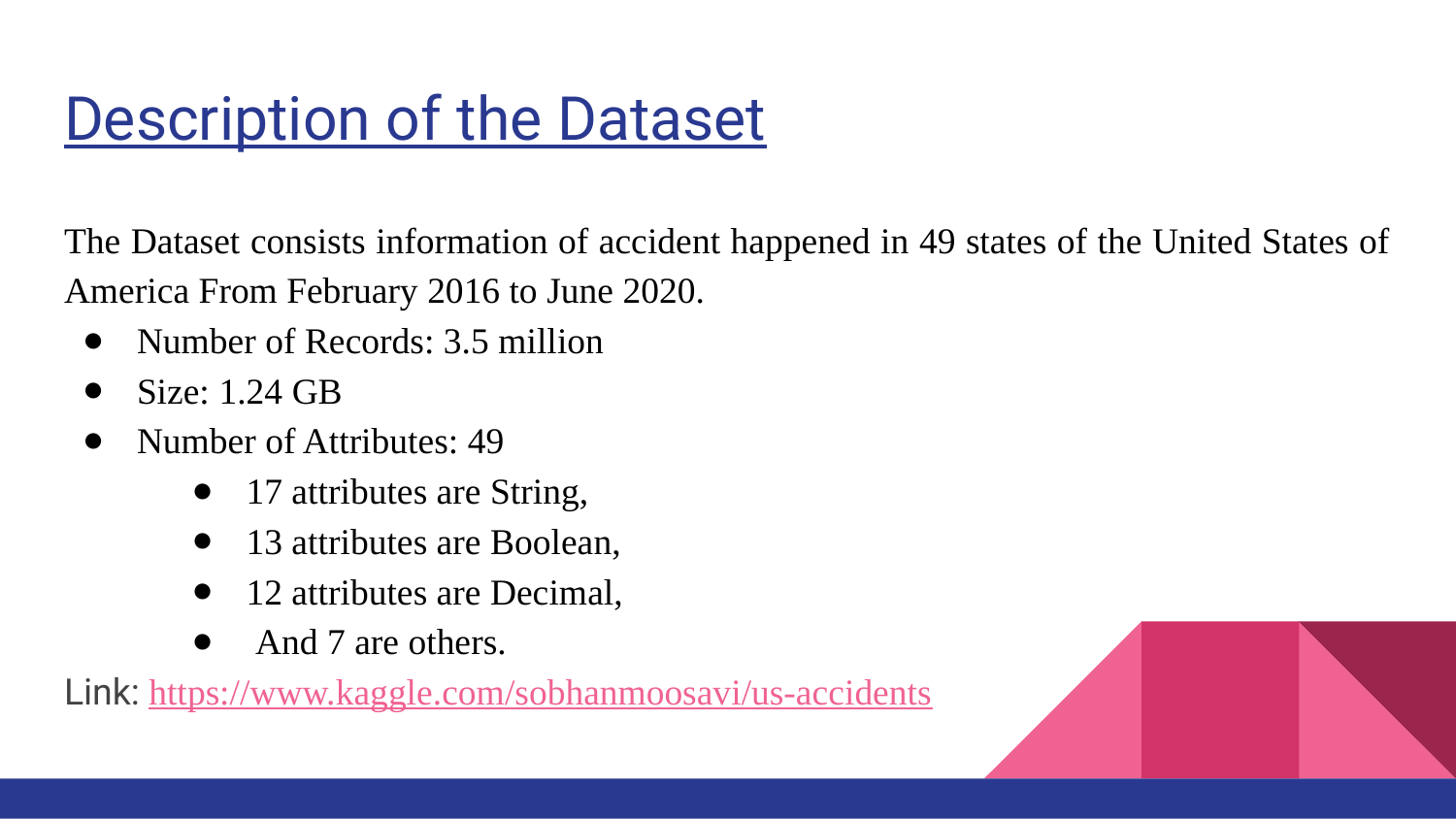

# Description of the Dataset
The Dataset consists information of accident happened in 49 states of the United States of America From February 2016 to June 2020.
Number of Records: 3.5 million
Size: 1.24 GB
Number of Attributes: 49
17 attributes are String,
13 attributes are Boolean,
12 attributes are Decimal,
 And 7 are others.
Link: https://www.kaggle.com/sobhanmoosavi/us-accidents